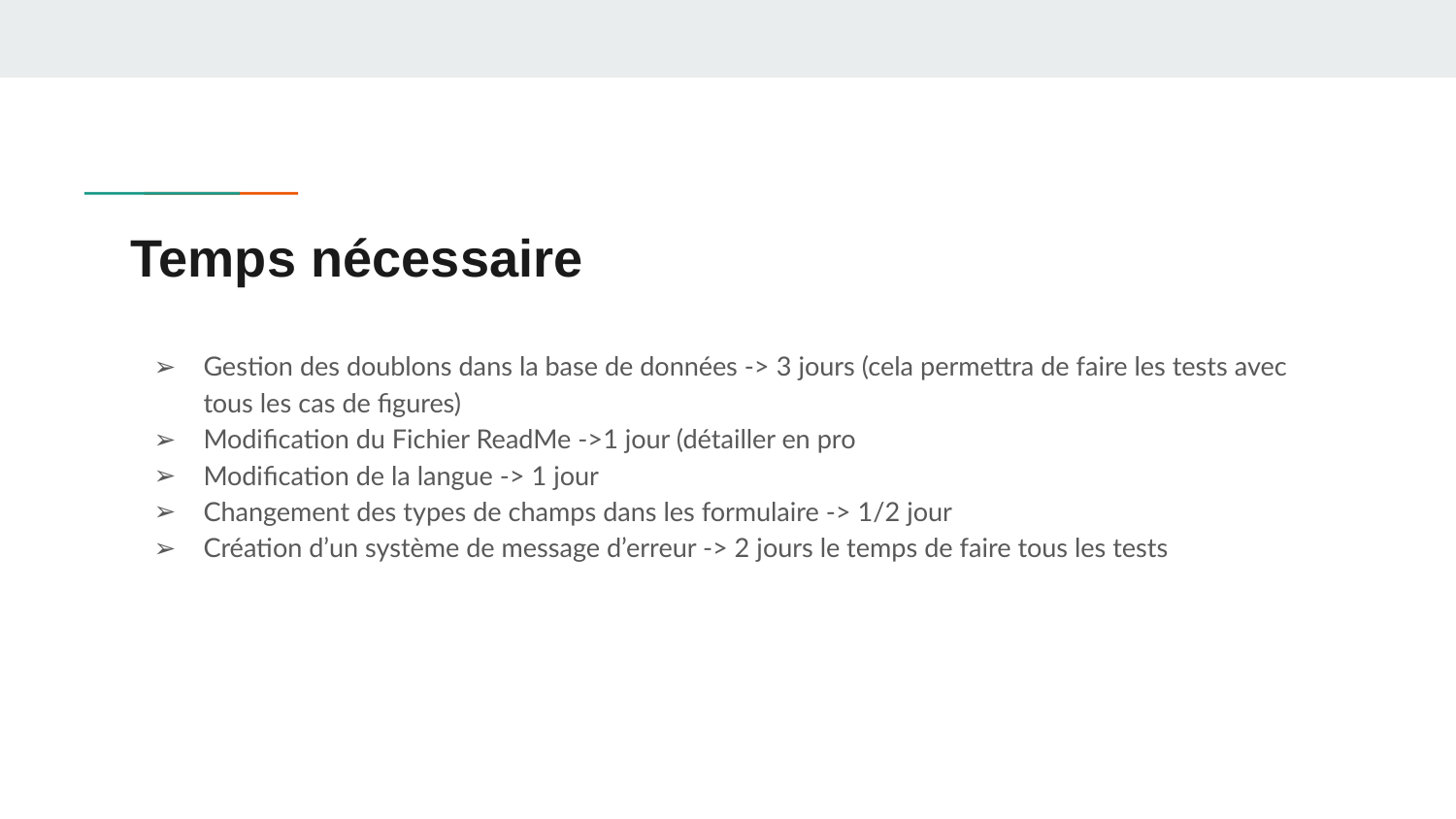

# Temps nécessaire
Gestion des doublons dans la base de données -> 3 jours (cela permettra de faire les tests avec tous les cas de figures)
Modification du Fichier ReadMe ->1 jour (détailler en pro
Modification de la langue -> 1 jour
Changement des types de champs dans les formulaire -> 1/2 jour
Création d’un système de message d’erreur -> 2 jours le temps de faire tous les tests